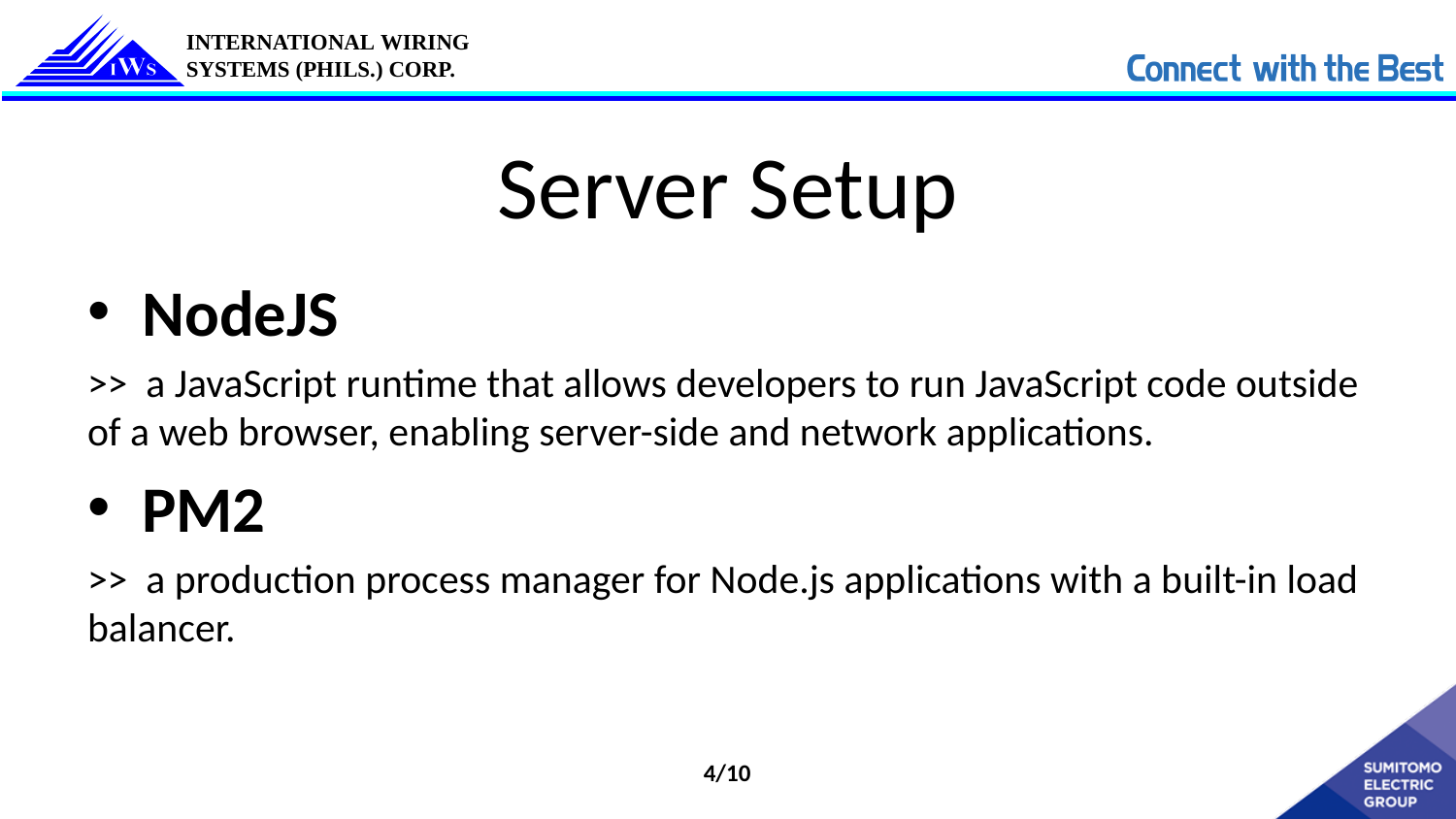

# Server Setup
NodeJS
>>  a JavaScript runtime that allows developers to run JavaScript code outside of a web browser, enabling server-side and network applications.
PM2
>>  a production process manager for Node.js applications with a built-in load balancer.